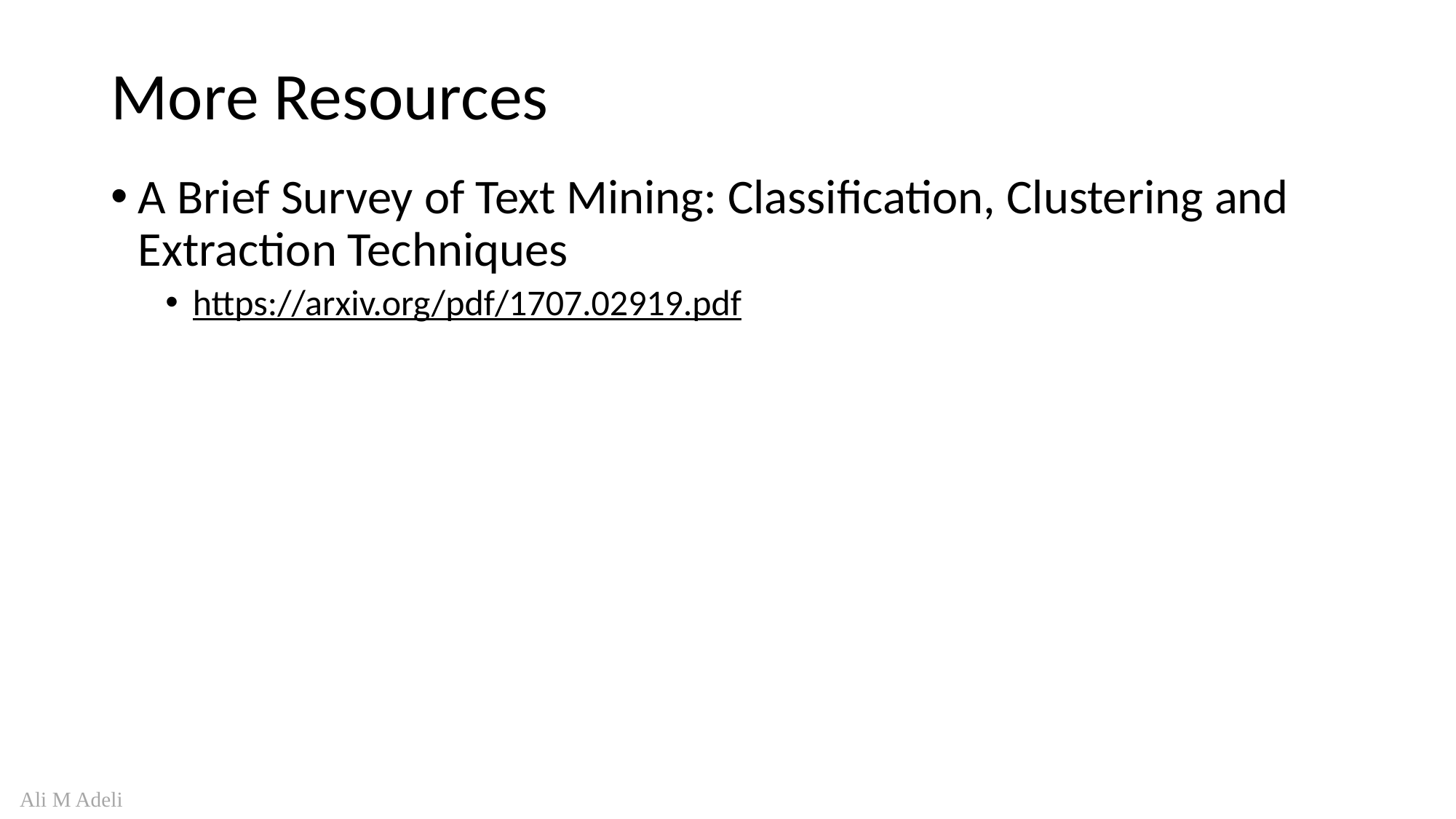

# More Resources
A Brief Survey of Text Mining: Classification, Clustering and Extraction Techniques
https://arxiv.org/pdf/1707.02919.pdf